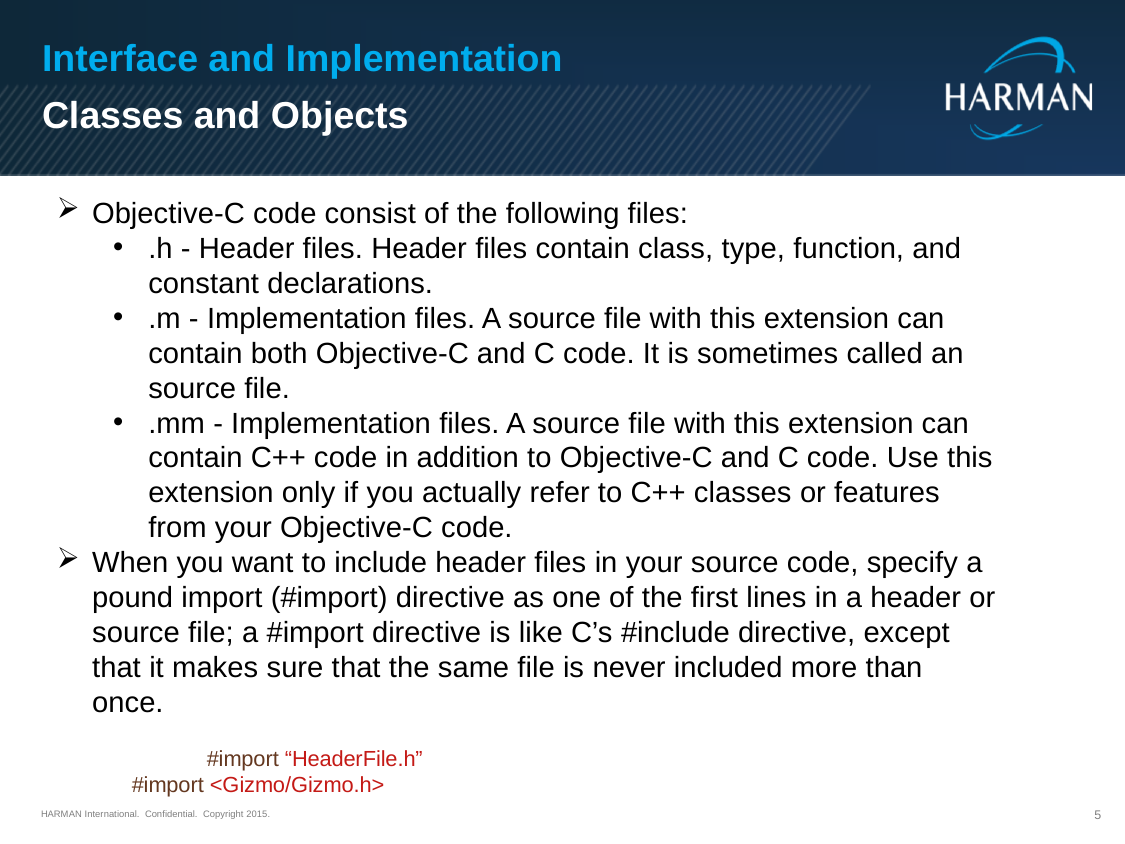

Interface and Implementation
Classes and Objects
Objective-C code consist of the following files:
.h - Header files. Header files contain class, type, function, and constant declarations.
.m - Implementation files. A source file with this extension can contain both Objective-C and C code. It is sometimes called an source file.
.mm - Implementation files. A source file with this extension can contain C++ code in addition to Objective-C and C code. Use this extension only if you actually refer to C++ classes or features from your Objective-C code.
When you want to include header files in your source code, specify a pound import (#import) directive as one of the first lines in a header or source file; a #import directive is like C’s #include directive, except that it makes sure that the same file is never included more than once.

	#import “HeaderFile.h”
#import <Gizmo/Gizmo.h>